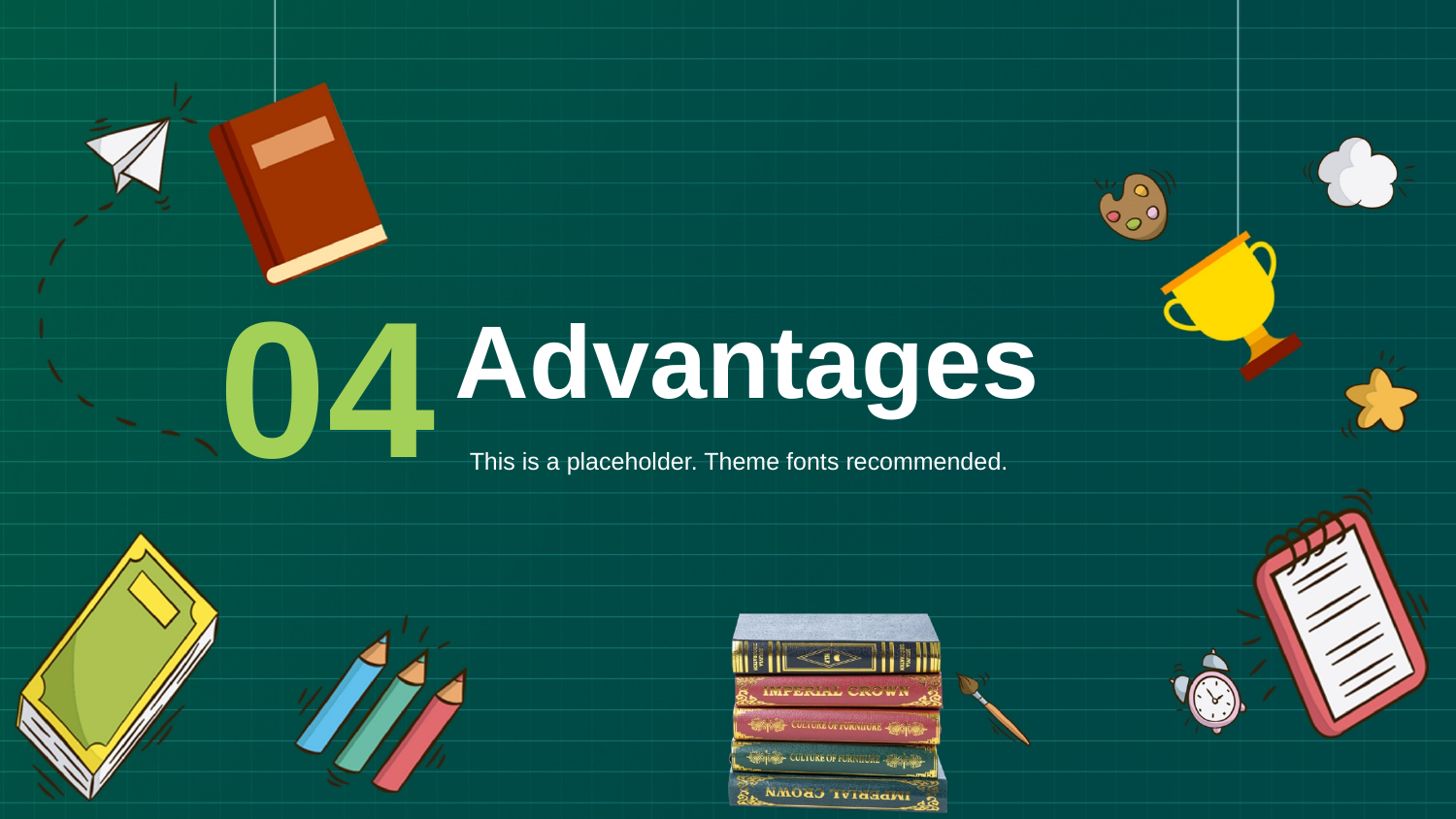

04
Advantages
This is a placeholder. Theme fonts recommended.